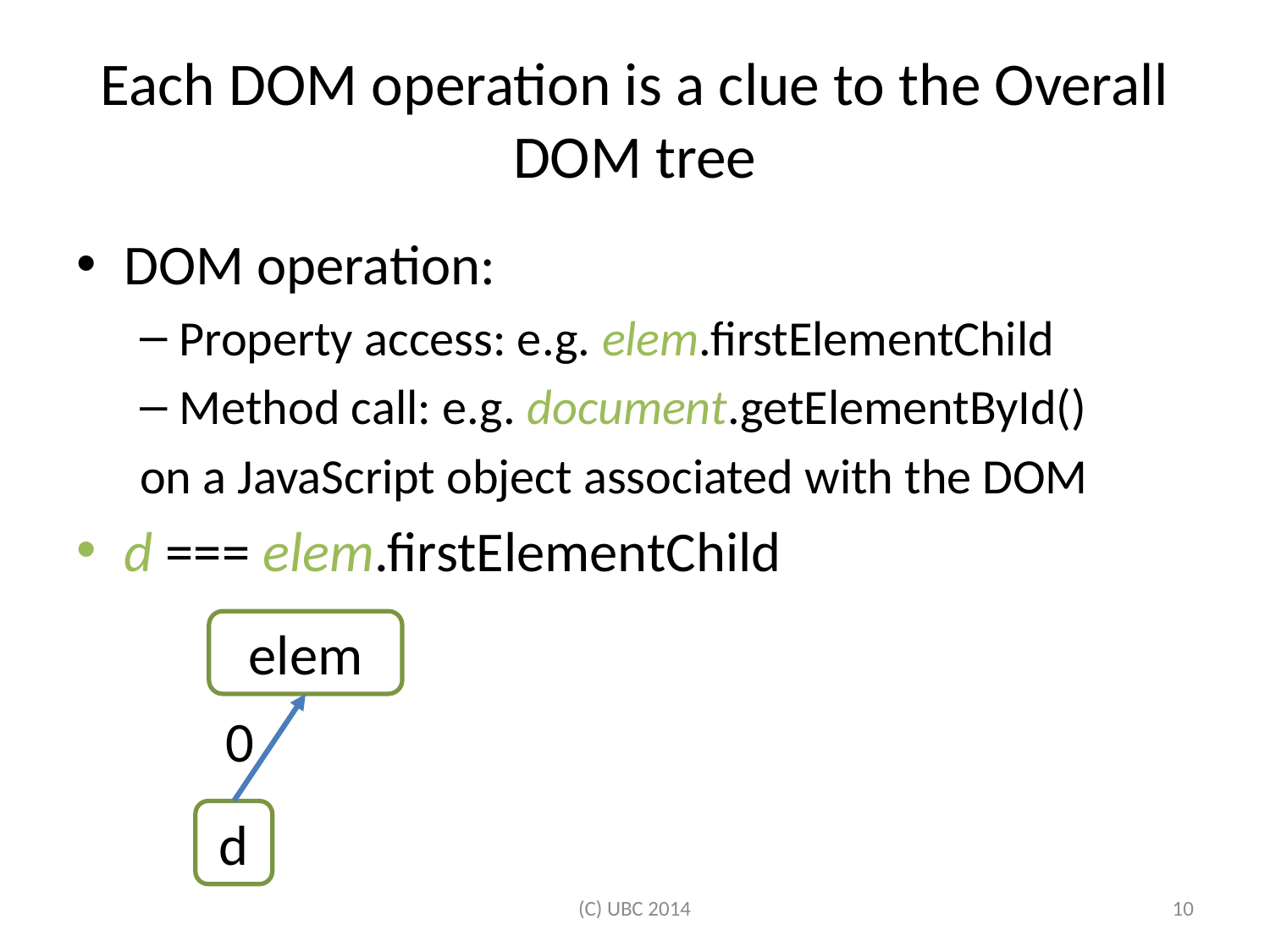

# Each DOM operation is a clue to the Overall DOM tree
DOM operation:
Property access: e.g. elem.firstElementChild
Method call: e.g. document.getElementById()
on a JavaScript object associated with the DOM
d === elem.firstElementChild
elem
0
d
(C) UBC 2014
10